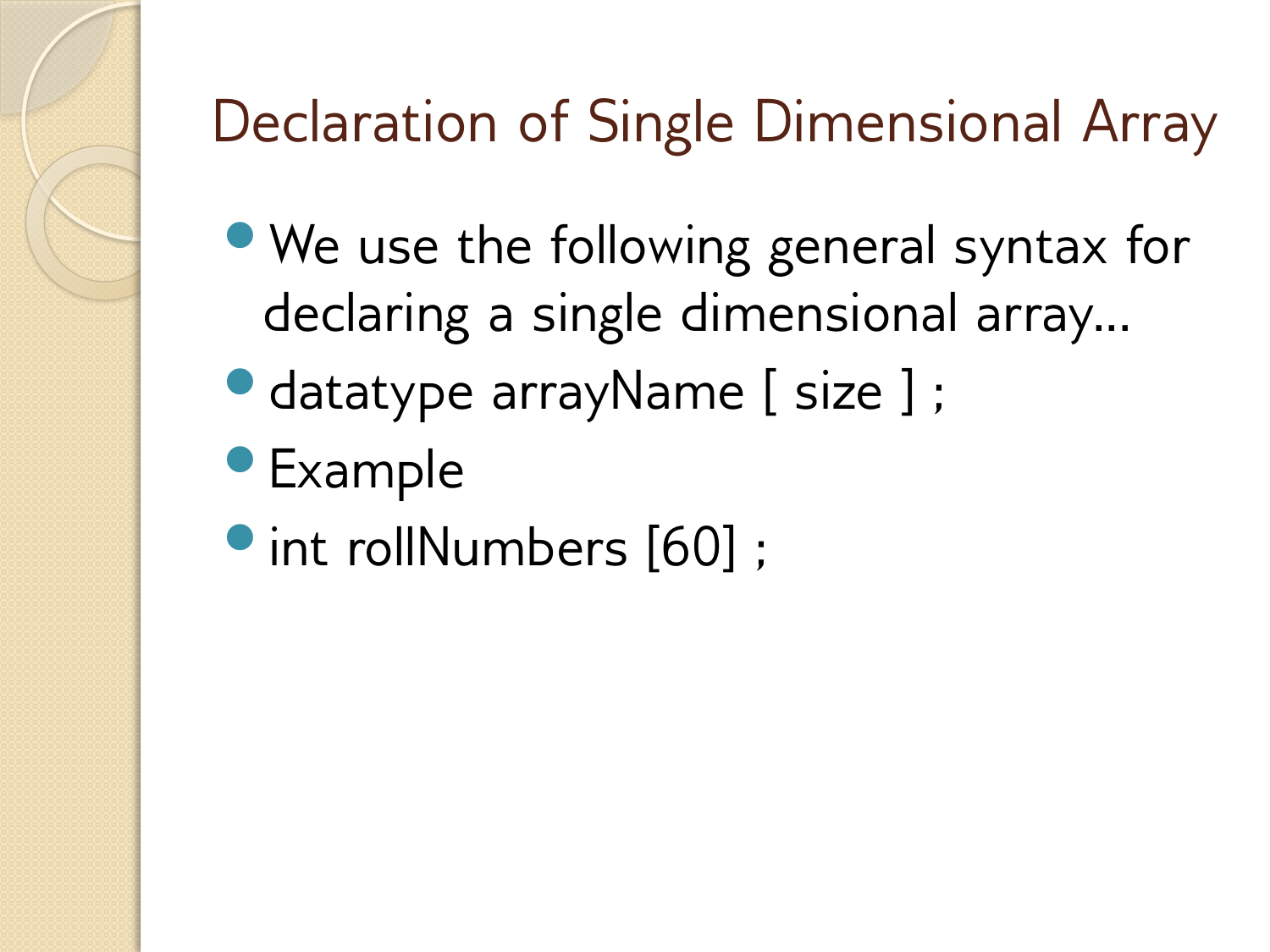

# Declaration of Single Dimensional Array
We use the following general syntax for declaring a single dimensional array...
datatype arrayName [ size ] ;
Example
int rollNumbers [60] ;